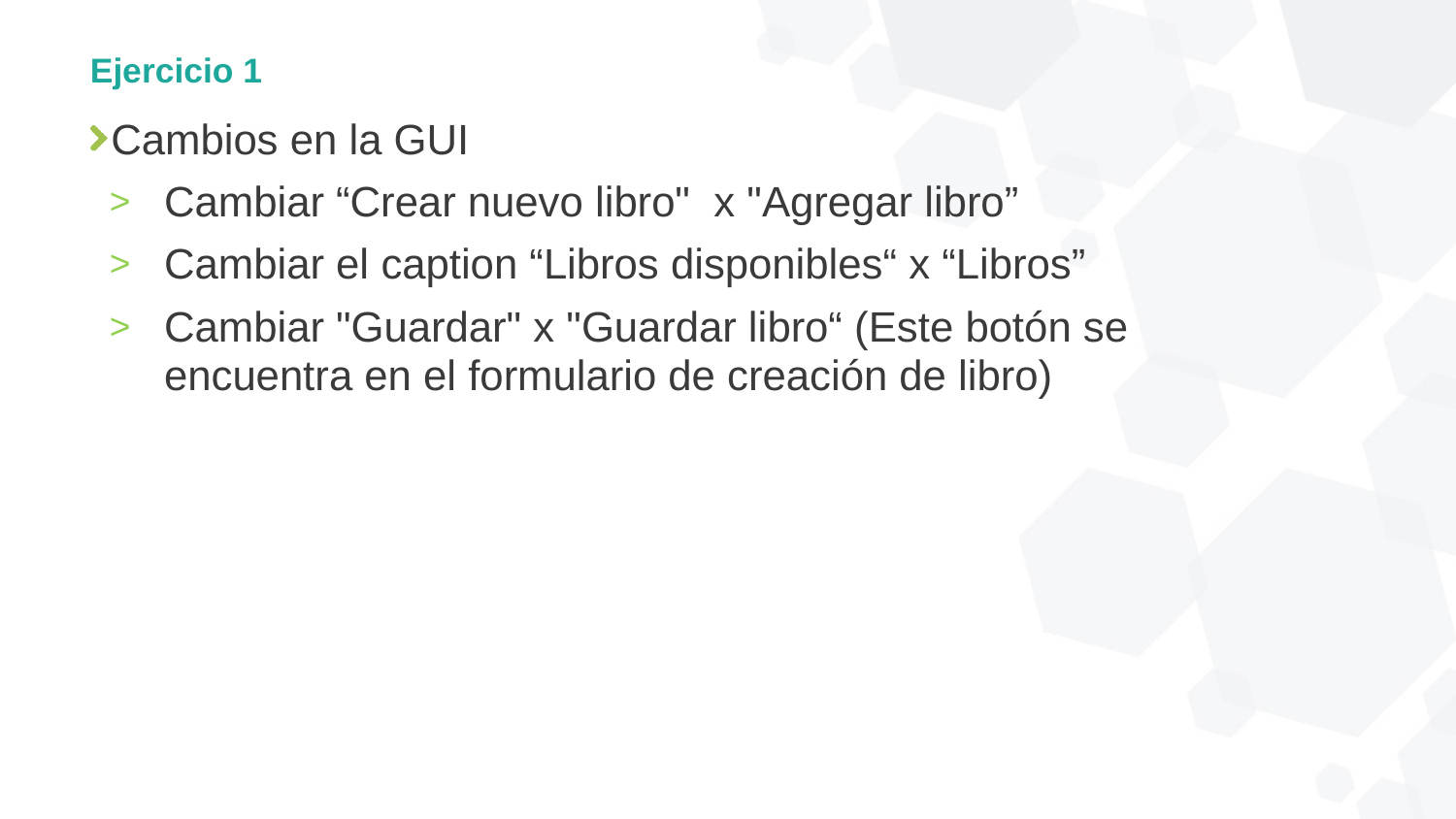

# Ejercicio 1
Cambios en la GUI
Cambiar “Crear nuevo libro"  x "Agregar libro”
Cambiar el caption “Libros disponibles“ x “Libros”
Cambiar "Guardar" x "Guardar libro“ (Este botón se encuentra en el formulario de creación de libro)